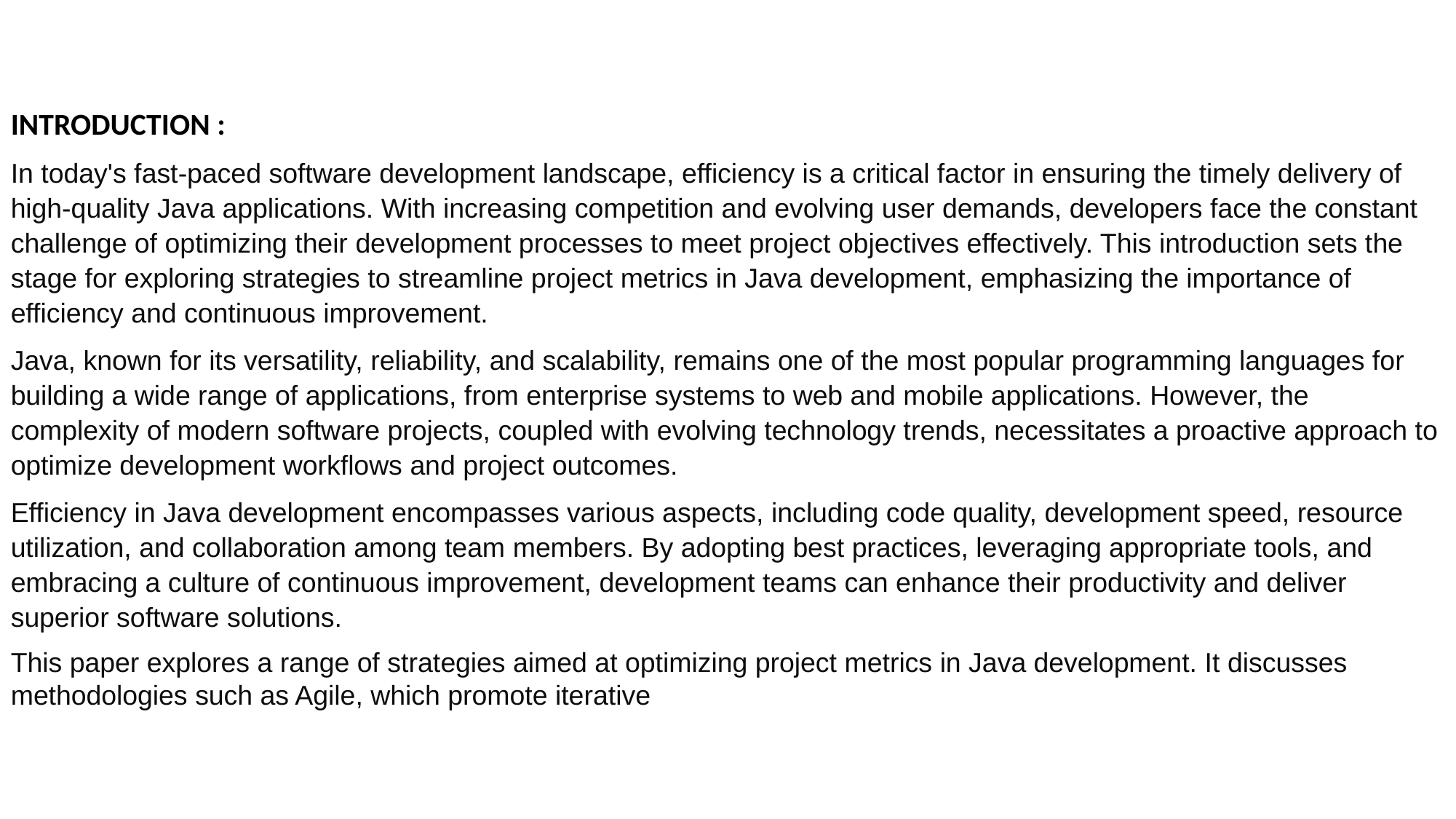

INTRODUCTION :
In today's fast-paced software development landscape, efficiency is a critical factor in ensuring the timely delivery of high-quality Java applications. With increasing competition and evolving user demands, developers face the constant challenge of optimizing their development processes to meet project objectives effectively. This introduction sets the stage for exploring strategies to streamline project metrics in Java development, emphasizing the importance of efficiency and continuous improvement.
Java, known for its versatility, reliability, and scalability, remains one of the most popular programming languages for building a wide range of applications, from enterprise systems to web and mobile applications. However, the complexity of modern software projects, coupled with evolving technology trends, necessitates a proactive approach to optimize development workflows and project outcomes.
Efficiency in Java development encompasses various aspects, including code quality, development speed, resource utilization, and collaboration among team members. By adopting best practices, leveraging appropriate tools, and embracing a culture of continuous improvement, development teams can enhance their productivity and deliver superior software solutions.
This paper explores a range of strategies aimed at optimizing project metrics in Java development. It discusses methodologies such as Agile, which promote iterative